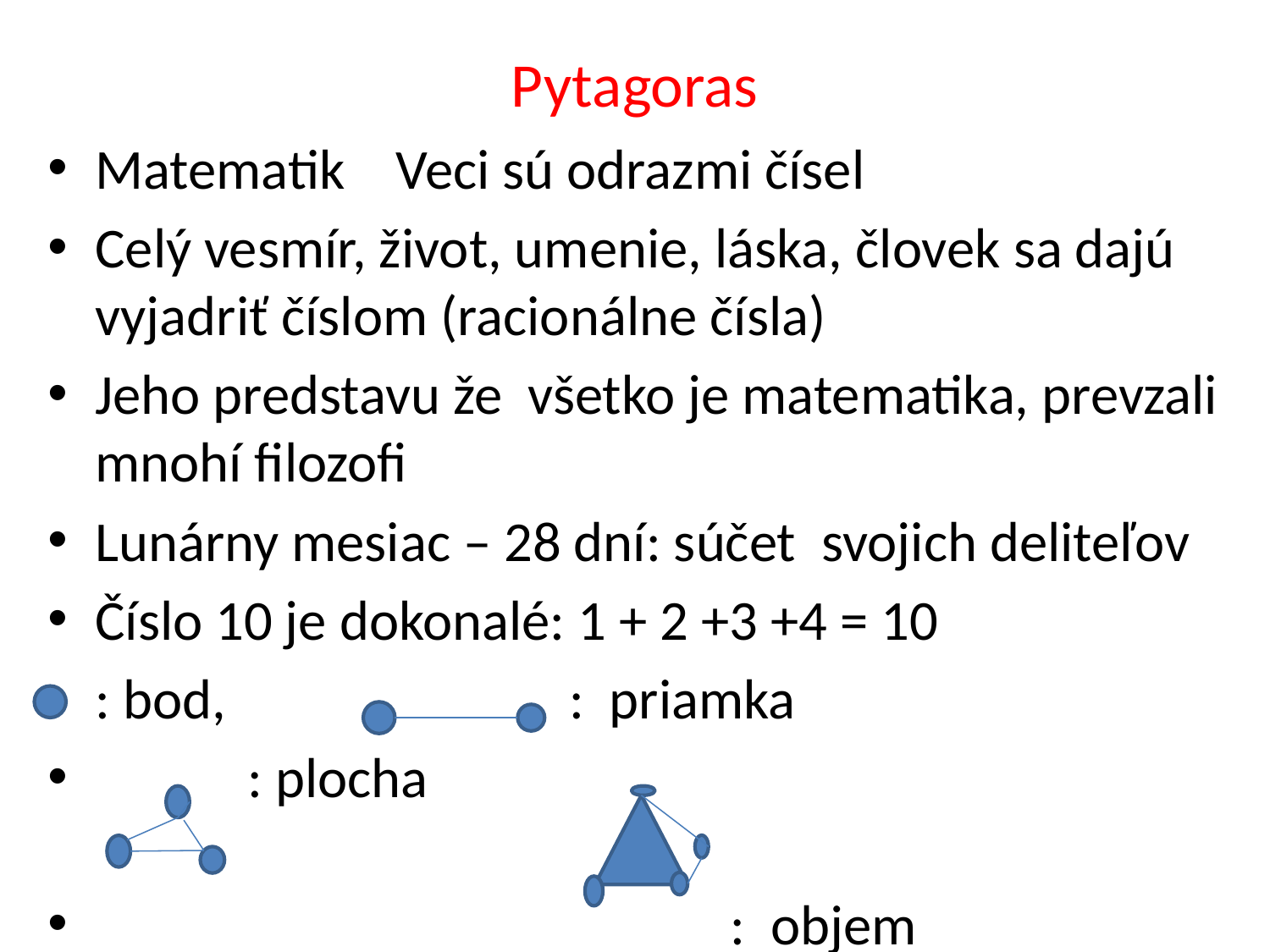

# Pytagoras
Matematik    Veci sú odrazmi čísel
Celý vesmír, život, umenie, láska, človek sa dajú vyjadriť číslom (racionálne čísla)
Jeho predstavu že  všetko je matematika, prevzali mnohí filozofi
Lunárny mesiac – 28 dní: súčet  svojich deliteľov
Číslo 10 je dokonalé: 1 + 2 +3 +4 = 10
: bod,                           :  priamka
            : plocha
                                                  :  objem